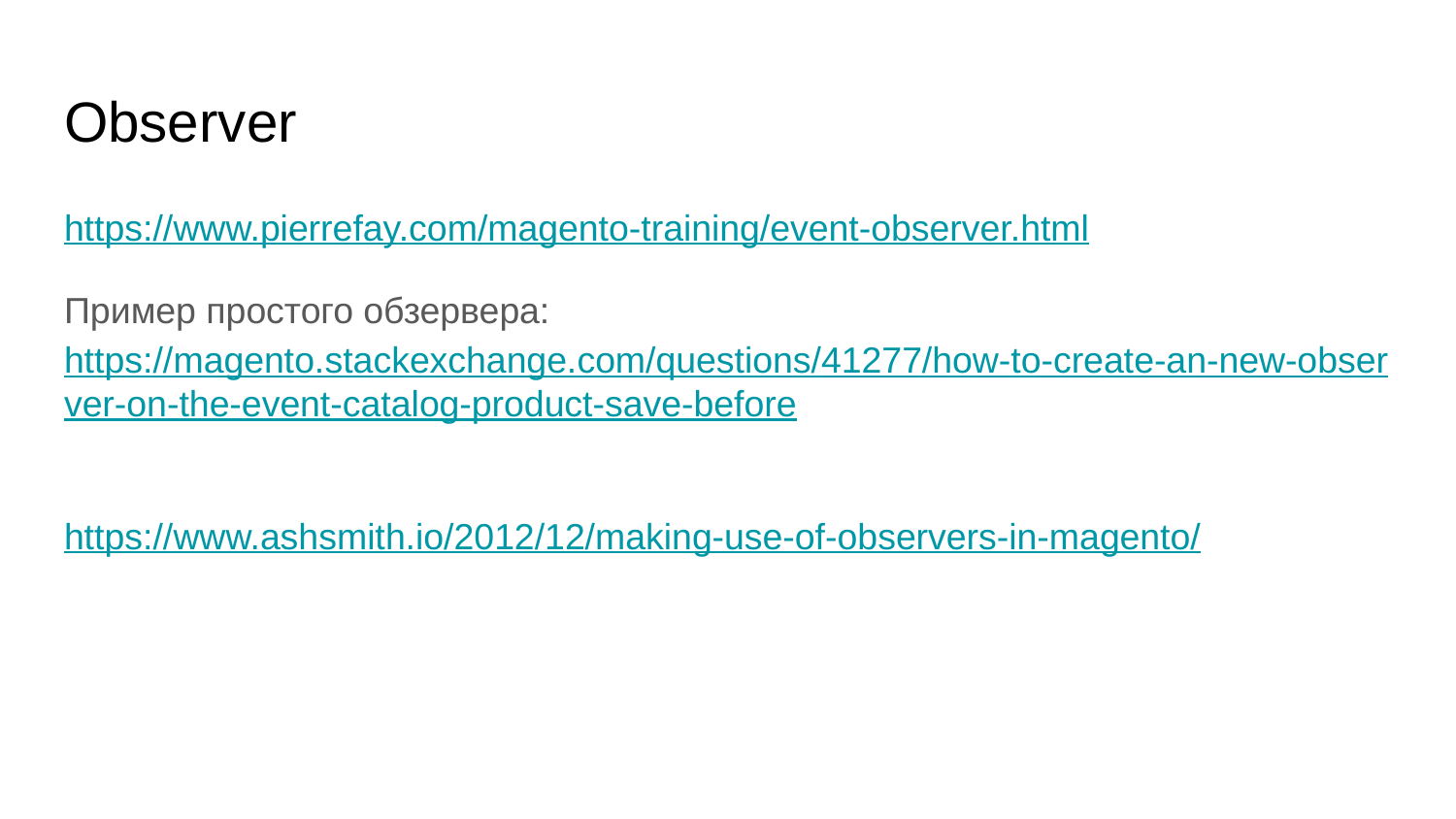

# Observer
https://www.pierrefay.com/magento-training/event-observer.html
Пример простого обзервера: https://magento.stackexchange.com/questions/41277/how-to-create-an-new-observer-on-the-event-catalog-product-save-before
https://www.ashsmith.io/2012/12/making-use-of-observers-in-magento/